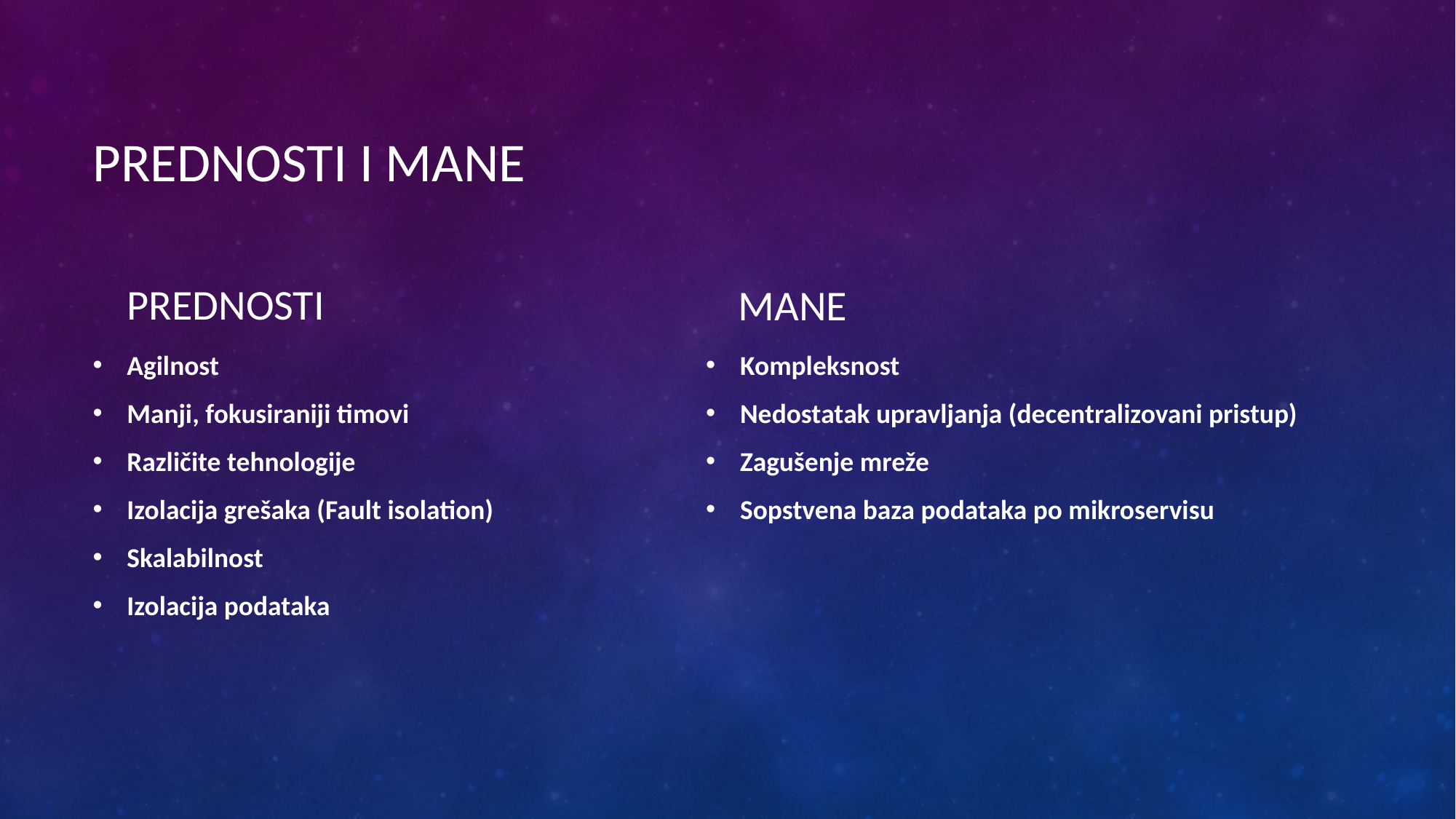

# PREDNOSTI I MANE
PREDNOSTI
MANE
Agilnost
Manji, fokusiraniji timovi
Različite tehnologije
Izolacija grešaka (Fault isolation)
Skalabilnost
Izolacija podataka

Kompleksnost
Nedostatak upravljanja (decentralizovani pristup)
Zagušenje mreže
Sopstvena baza podataka po mikroservisu